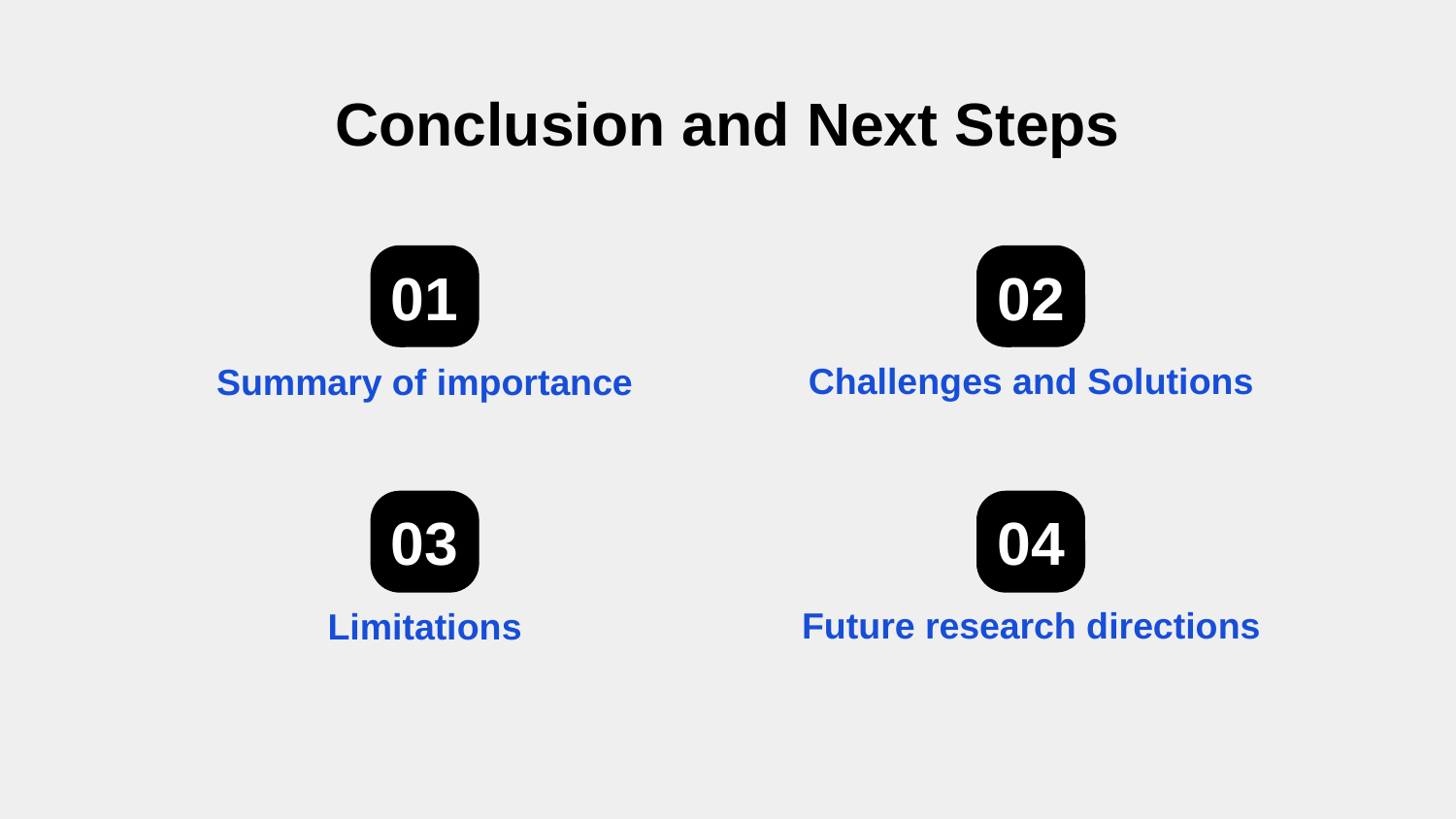

# Conclusion and Next Steps

02
01
Challenges and Solutions
Summary of importance

04
03
Future research directions
Limitations